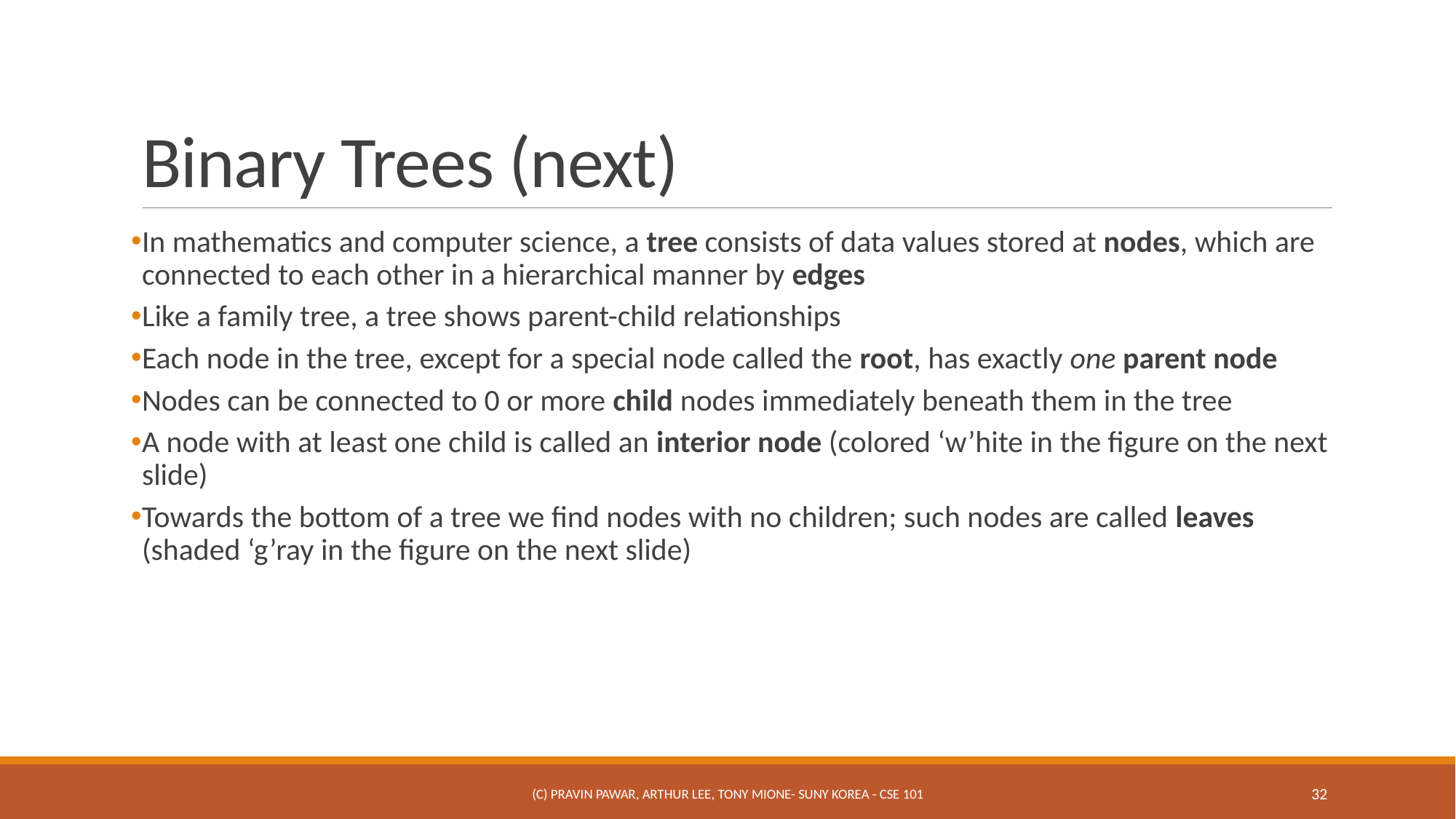

# Binary Trees (next)
In mathematics and computer science, a tree consists of data values stored at nodes, which are connected to each other in a hierarchical manner by edges
Like a family tree, a tree shows parent-child relationships
Each node in the tree, except for a special node called the root, has exactly one parent node
Nodes can be connected to 0 or more child nodes immediately beneath them in the tree
A node with at least one child is called an interior node (colored ‘w’hite in the figure on the next slide)
Towards the bottom of a tree we find nodes with no children; such nodes are called leaves (shaded ‘g’ray in the figure on the next slide)

(c) Pravin Pawar, Arthur Lee, Tony Mione- SUNY Korea - CSE 101
32